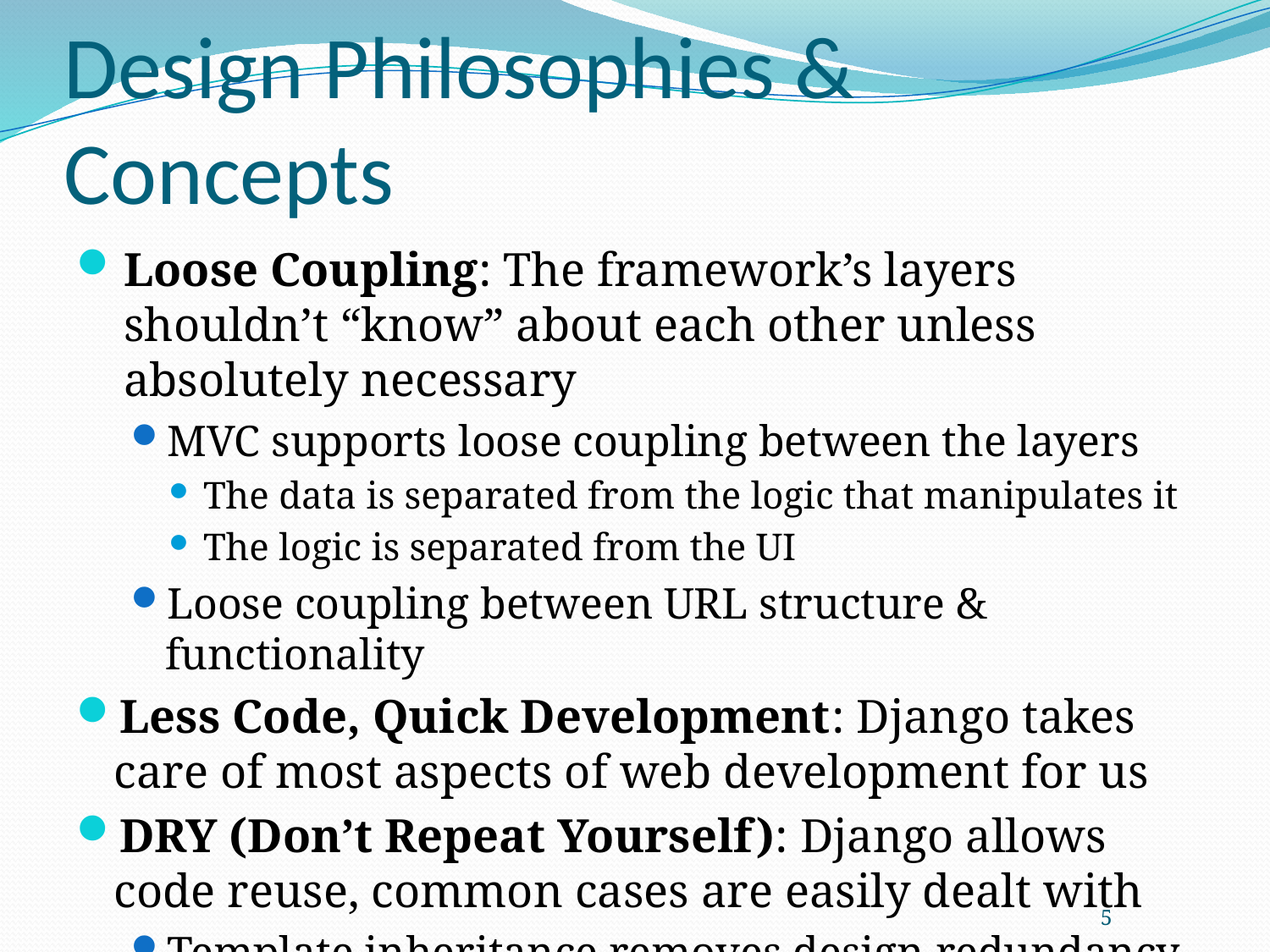

# Design Philosophies & Concepts
Loose Coupling: The framework’s layers shouldn’t “know” about each other unless absolutely necessary
MVC supports loose coupling between the layers
The data is separated from the logic that manipulates it
The logic is separated from the UI
Loose coupling between URL structure & functionality
Less Code, Quick Development: Django takes care of most aspects of web development for us
DRY (Don’t Repeat Yourself): Django allows code reuse, common cases are easily dealt with
Template inheritance removes design redundancy

5